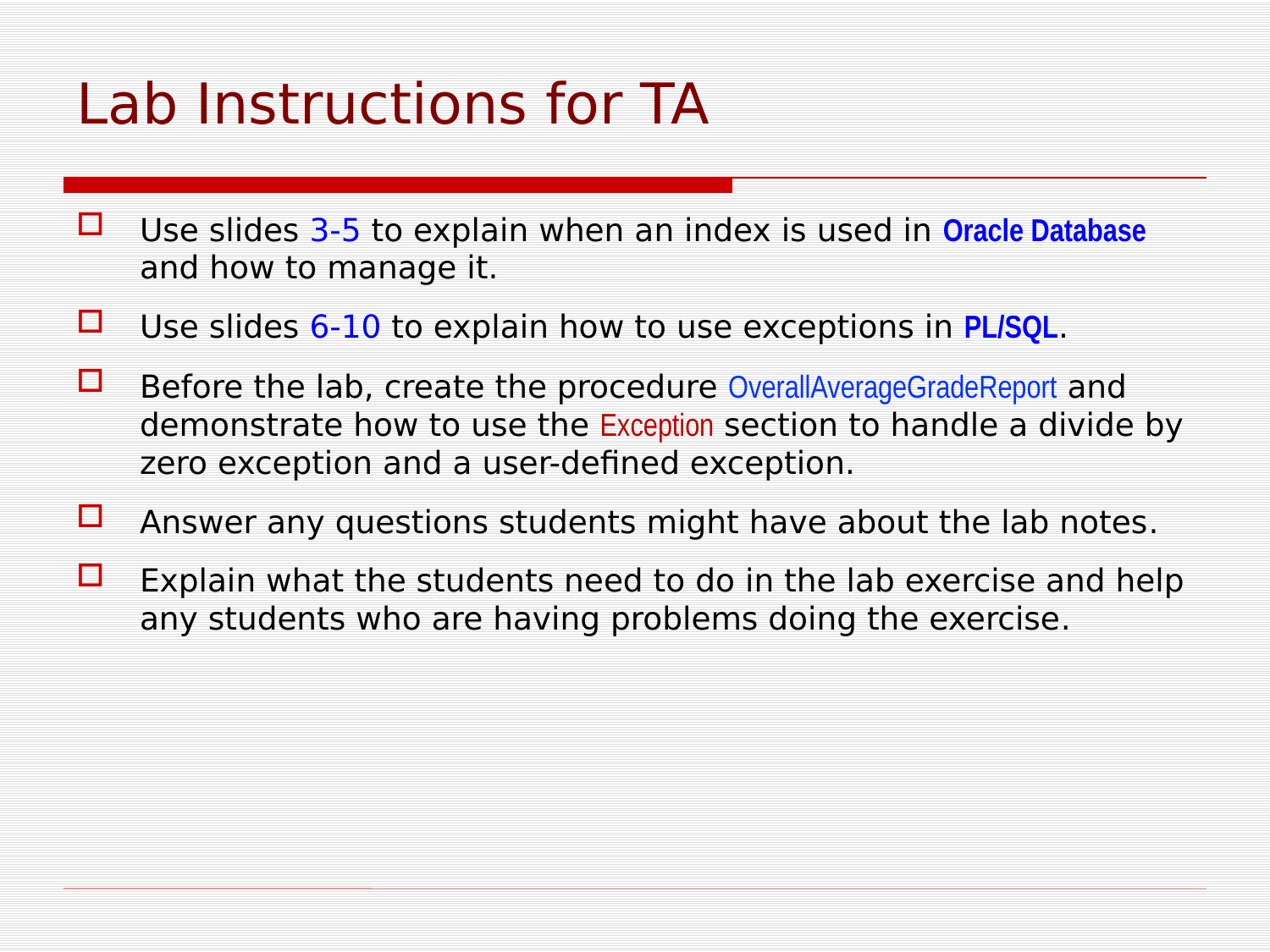

# Lab Instructions for TA
Use slides 3-5 to explain when an index is used in Oracle Database and how to manage it.
Use slides 6-10 to explain how to use exceptions in PL/SQL.
Before the lab, create the procedure OverallAverageGradeReport and demonstrate how to use the Exception section to handle a divide by zero exception and a user-defined exception.
Answer any questions students might have about the lab notes.
Explain what the students need to do in the lab exercise and help any students who are having problems doing the exercise.